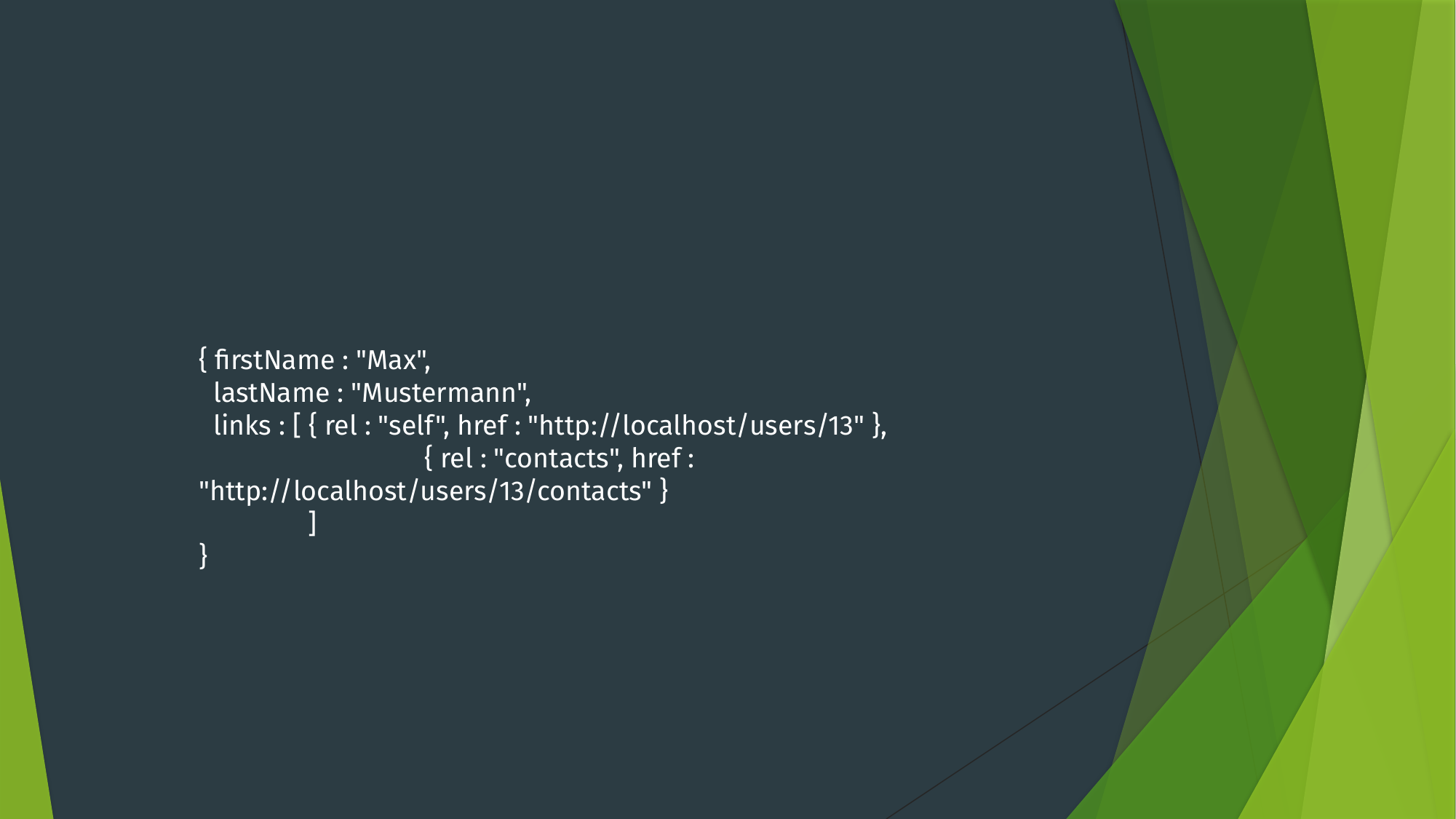

{ firstName : "Max",
  lastName : "Mustermann",
  links : [ { rel : "self", href : "http://localhost/users/13" },
		 { rel : "contacts", href : "http://localhost/users/13/contacts" }
	]
}